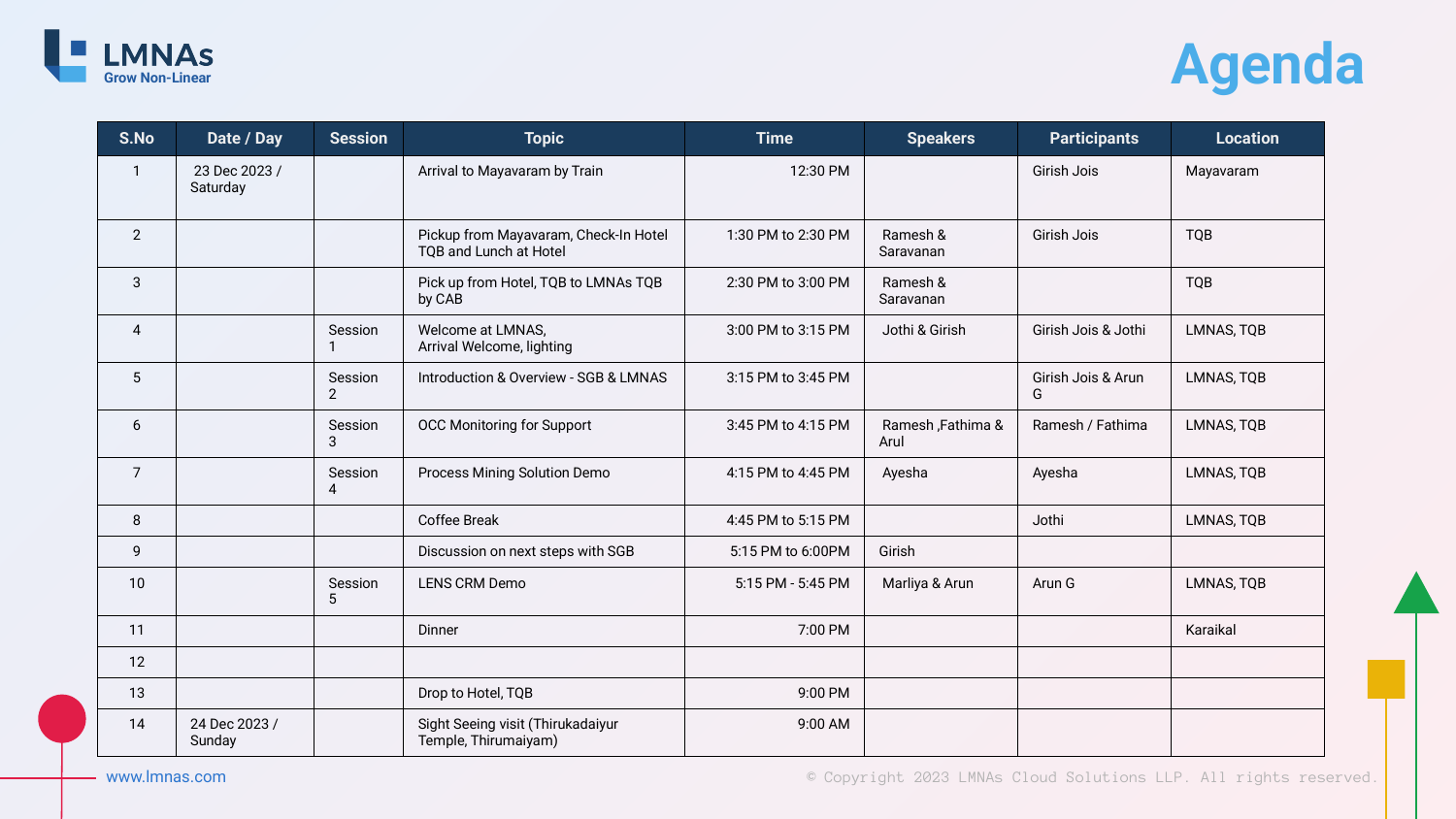

Agenda
| S.No | Date / Day | Session | Topic | Time | Speakers | Participants | Location |
| --- | --- | --- | --- | --- | --- | --- | --- |
| 1 | 23 Dec 2023 / Saturday |  | Arrival to Mayavaram by Train | 12:30 PM |  | Girish Jois | Mayavaram |
| 2 |  |  | Pickup from Mayavaram, Check-In Hotel TQB and Lunch at Hotel | 1:30 PM to 2:30 PM | Ramesh & Saravanan | Girish Jois | TQB |
| 3 |  |  | Pick up from Hotel, TQB to LMNAs TQB by CAB | 2:30 PM to 3:00 PM | Ramesh & Saravanan |  | TQB |
| 4 |  | Session 1 | Welcome at LMNAS, Arrival Welcome, lighting | 3:00 PM to 3:15 PM | Jothi & Girish | Girish Jois & Jothi | LMNAS, TQB |
| 5 |  | Session 2 | Introduction & Overview - SGB & LMNAS | 3:15 PM to 3:45 PM |  | Girish Jois & Arun G | LMNAS, TQB |
| 6 |  | Session 3 | OCC Monitoring for Support | 3:45 PM to 4:15 PM | Ramesh ,Fathima & Arul | Ramesh / Fathima | LMNAS, TQB |
| 7 |  | Session 4 | Process Mining Solution Demo | 4:15 PM to 4:45 PM | Ayesha | Ayesha | LMNAS, TQB |
| 8 |  |  | Coffee Break | 4:45 PM to 5:15 PM |  | Jothi | LMNAS, TQB |
| 9 |  |  | Discussion on next steps with SGB | 5:15 PM to 6:00PM | Girish |  |  |
| 10 |  | Session 5 | LENS CRM Demo | 5:15 PM - 5:45 PM | Marliya & Arun | Arun G | LMNAS, TQB |
| 11 |  |  | Dinner | 7:00 PM |  |  | Karaikal |
| 12 |  |  |  |  |  |  |  |
| 13 |  |  | Drop to Hotel, TQB | 9:00 PM |  |  |  |
| 14 | 24 Dec 2023 / Sunday |  | Sight Seeing visit (Thirukadaiyur Temple, Thirumaiyam) | 9:00 AM |  |  |  |